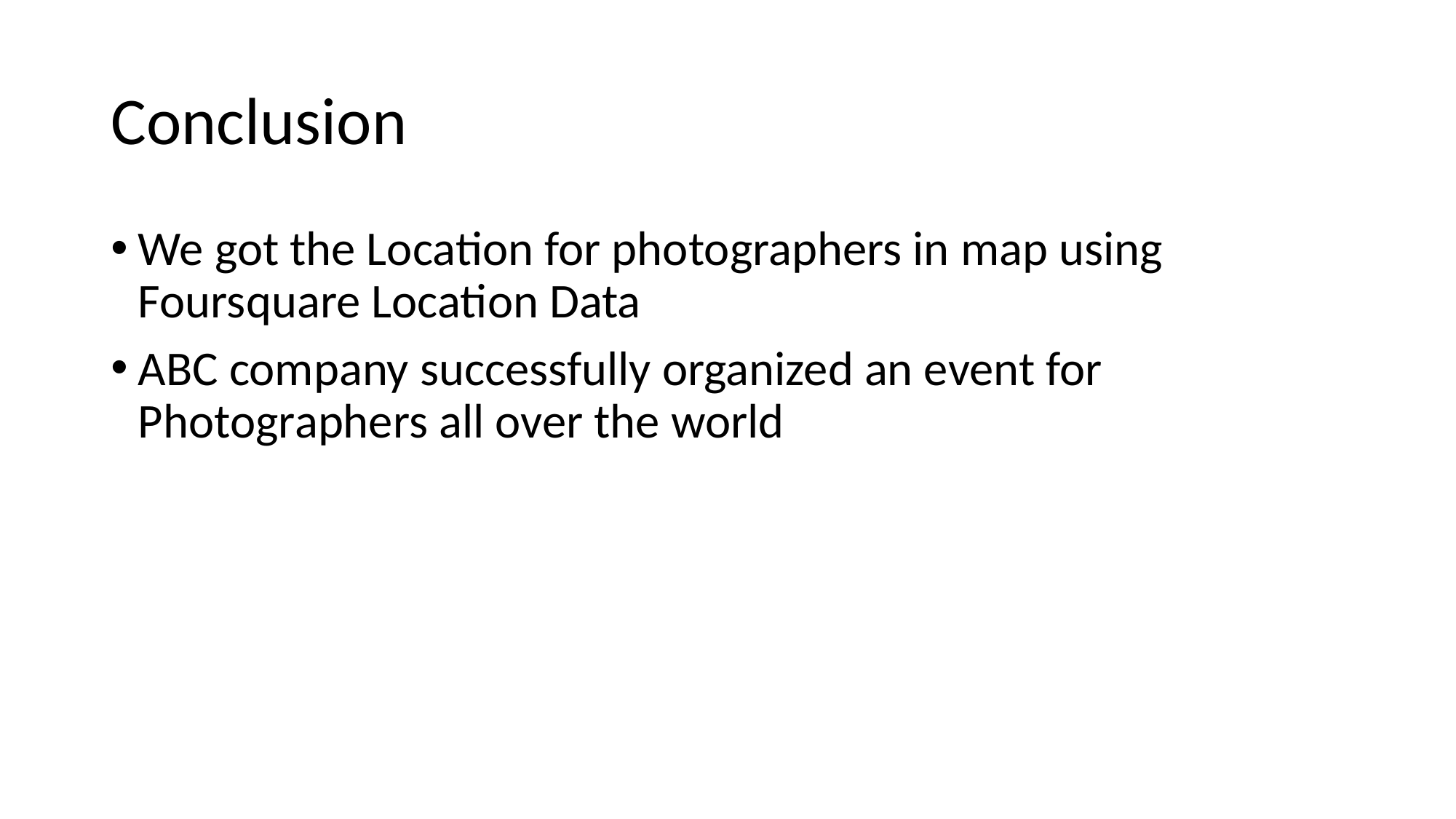

# Conclusion
We got the Location for photographers in map using Foursquare Location Data
ABC company successfully organized an event for Photographers all over the world